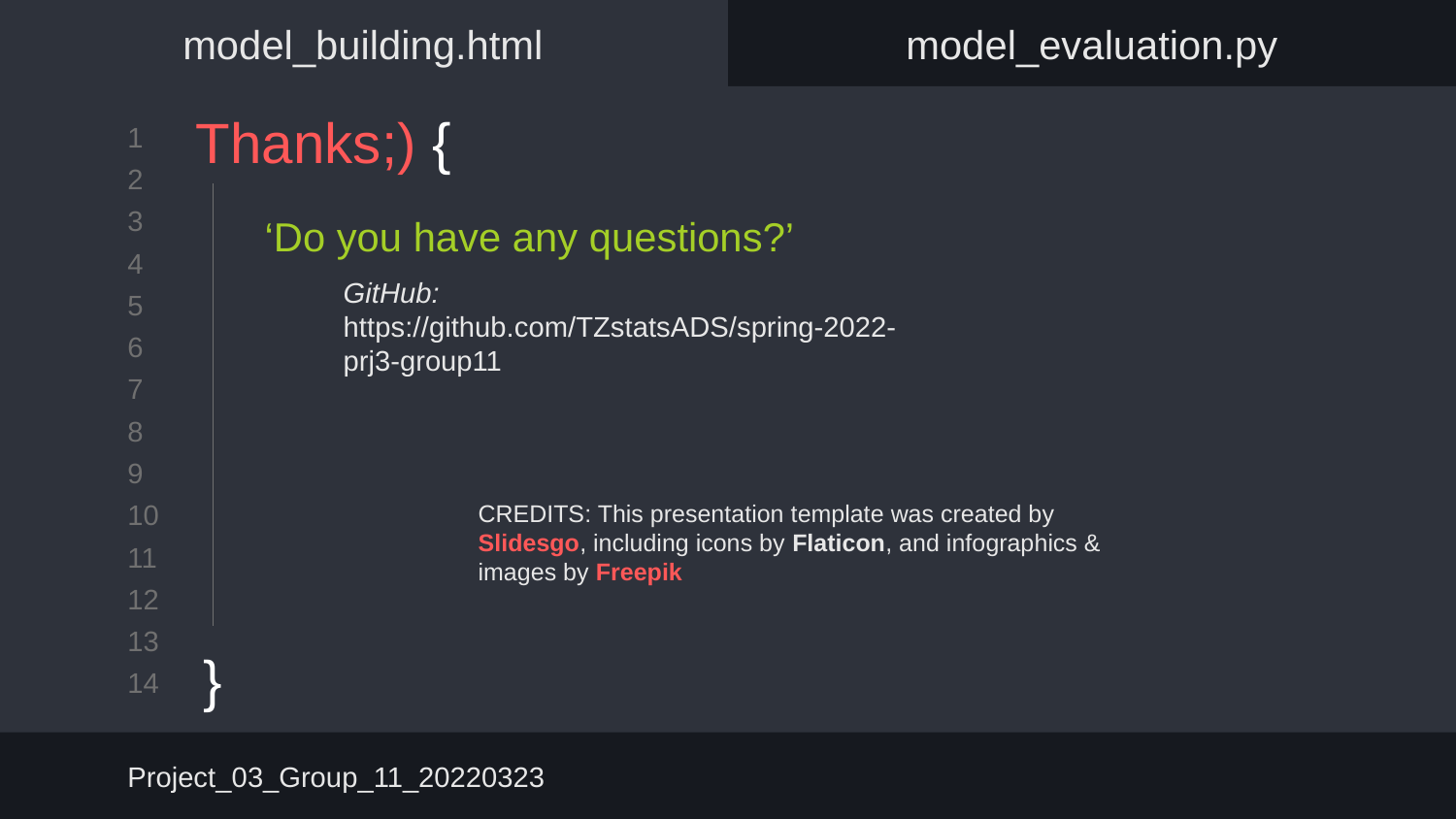

model_building.html
model_evaluation.py
# Thanks;) {
}
‘Do you have any questions?’
GitHub: https://github.com/TZstatsADS/spring-2022-prj3-group11
Project_03_Group_11_20220323